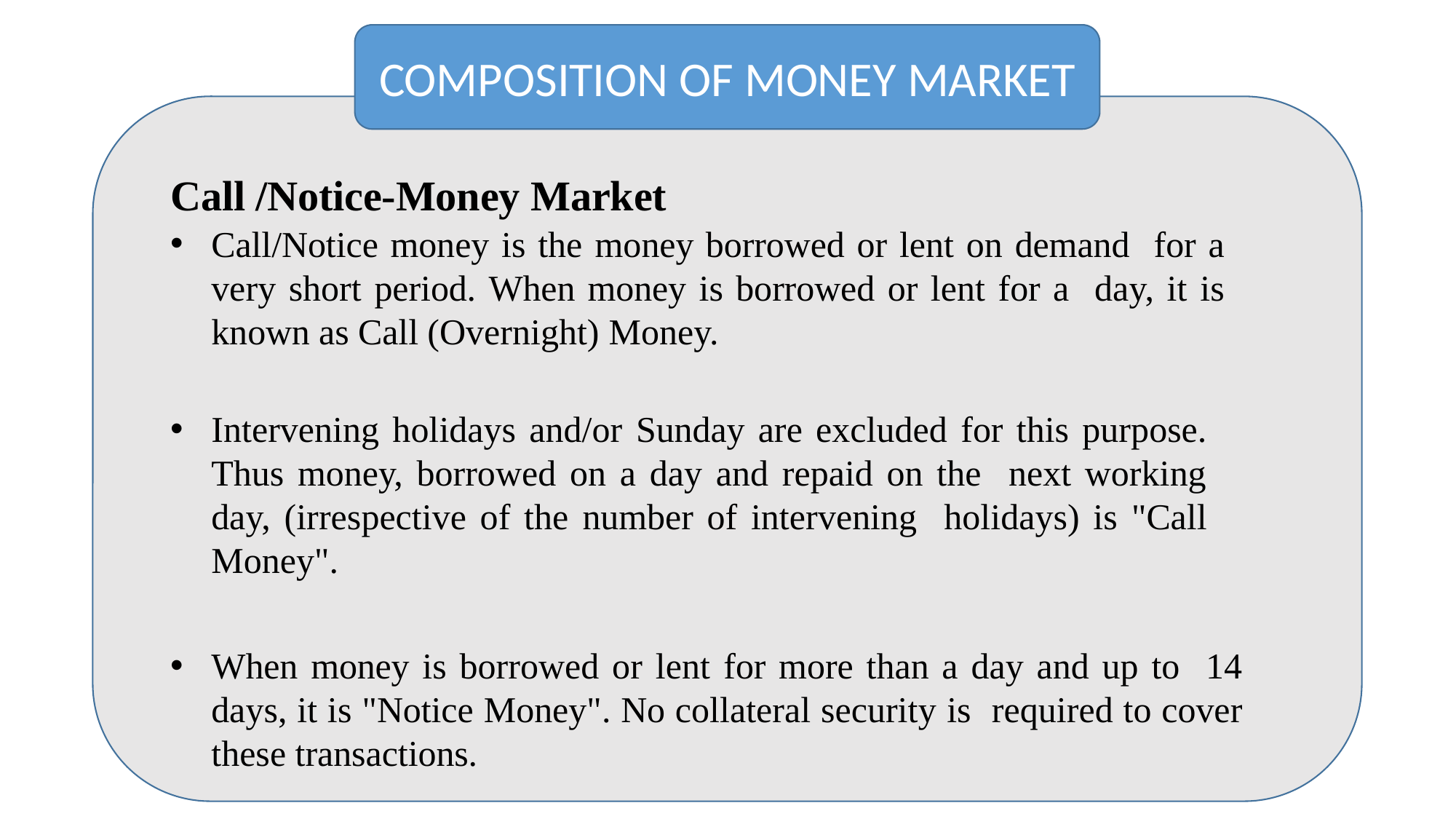

COMPOSITION OF MONEY MARKET

Call /Notice-Money Market
Call/Notice money is the money borrowed or lent on demand  for a very short period. When money is borrowed or lent for a  day, it is known as Call (Overnight) Money.

Intervening holidays and/or Sunday are excluded for this purpose. Thus money, borrowed on a day and repaid on the  next working day, (irrespective of the number of intervening  holidays) is "Call Money".

When money is borrowed or lent for more than a day and up to  14 days, it is "Notice Money". No collateral security is  required to cover these transactions.